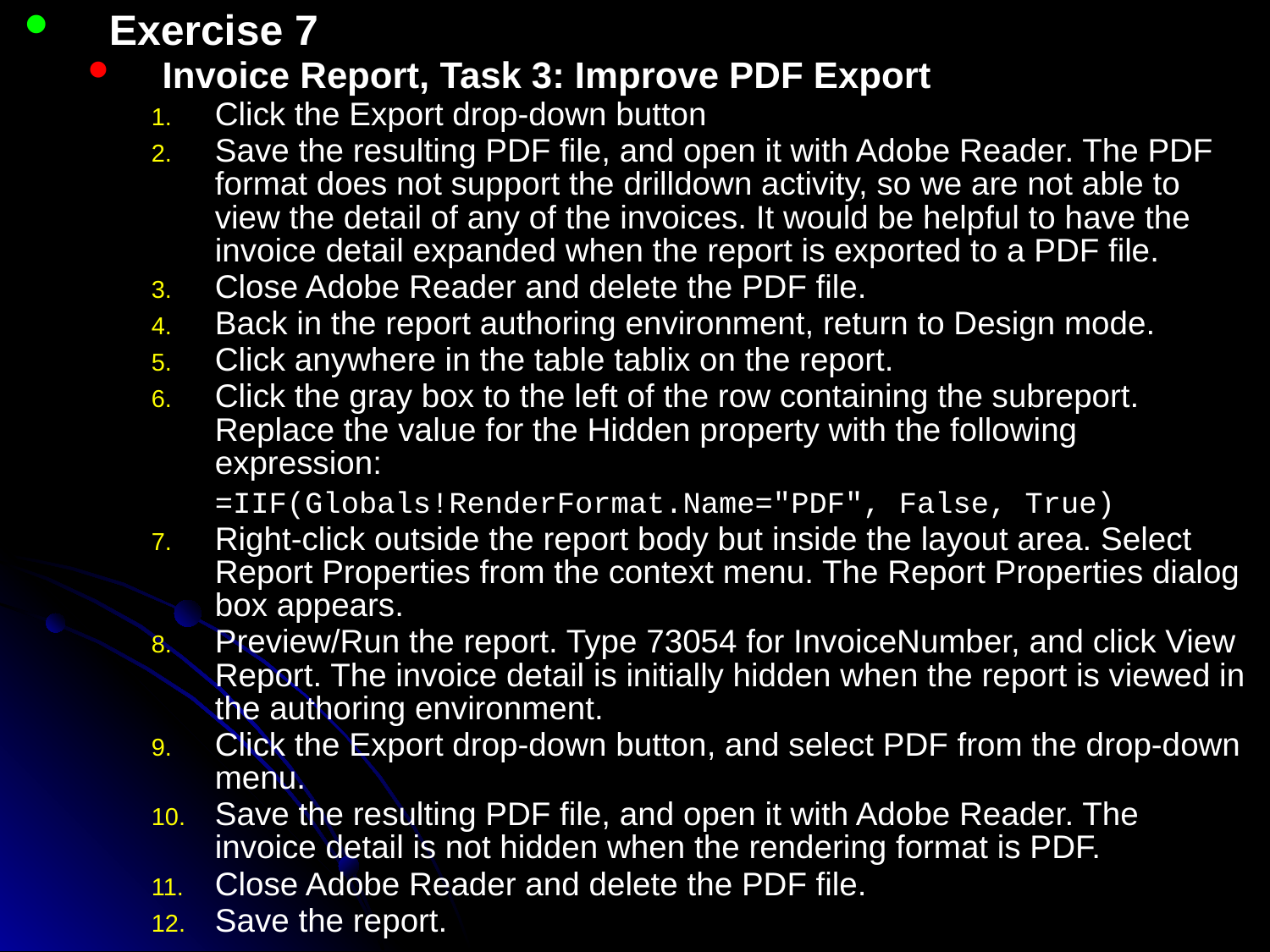

Exercise 7
Invoice Report, Task 3: Improve PDF Export
Click the Export drop-down button
Save the resulting PDF file, and open it with Adobe Reader. The PDF format does not support the drilldown activity, so we are not able to view the detail of any of the invoices. It would be helpful to have the invoice detail expanded when the report is exported to a PDF file.
Close Adobe Reader and delete the PDF file.
Back in the report authoring environment, return to Design mode.
Click anywhere in the table tablix on the report.
Click the gray box to the left of the row containing the subreport. Replace the value for the Hidden property with the following expression:
	=IIF(Globals!RenderFormat.Name="PDF", False, True)
Right-click outside the report body but inside the layout area. Select Report Properties from the context menu. The Report Properties dialog box appears.
Preview/Run the report. Type 73054 for InvoiceNumber, and click View Report. The invoice detail is initially hidden when the report is viewed in the authoring environment.
Click the Export drop-down button, and select PDF from the drop-down menu.
Save the resulting PDF file, and open it with Adobe Reader. The invoice detail is not hidden when the rendering format is PDF.
Close Adobe Reader and delete the PDF file.
Save the report.